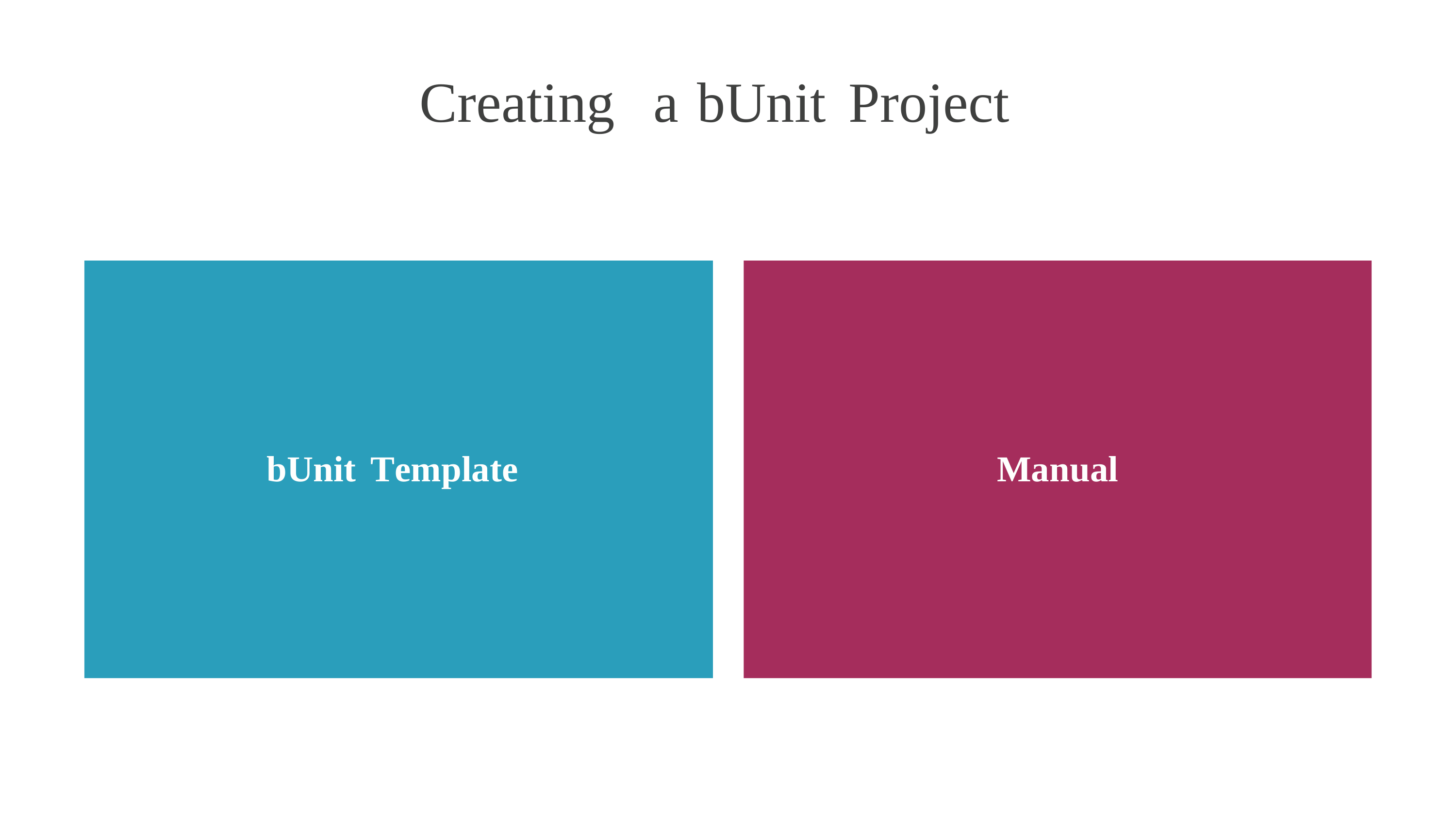

Creating
a
bUnit
Project

bUnit Template

Manual